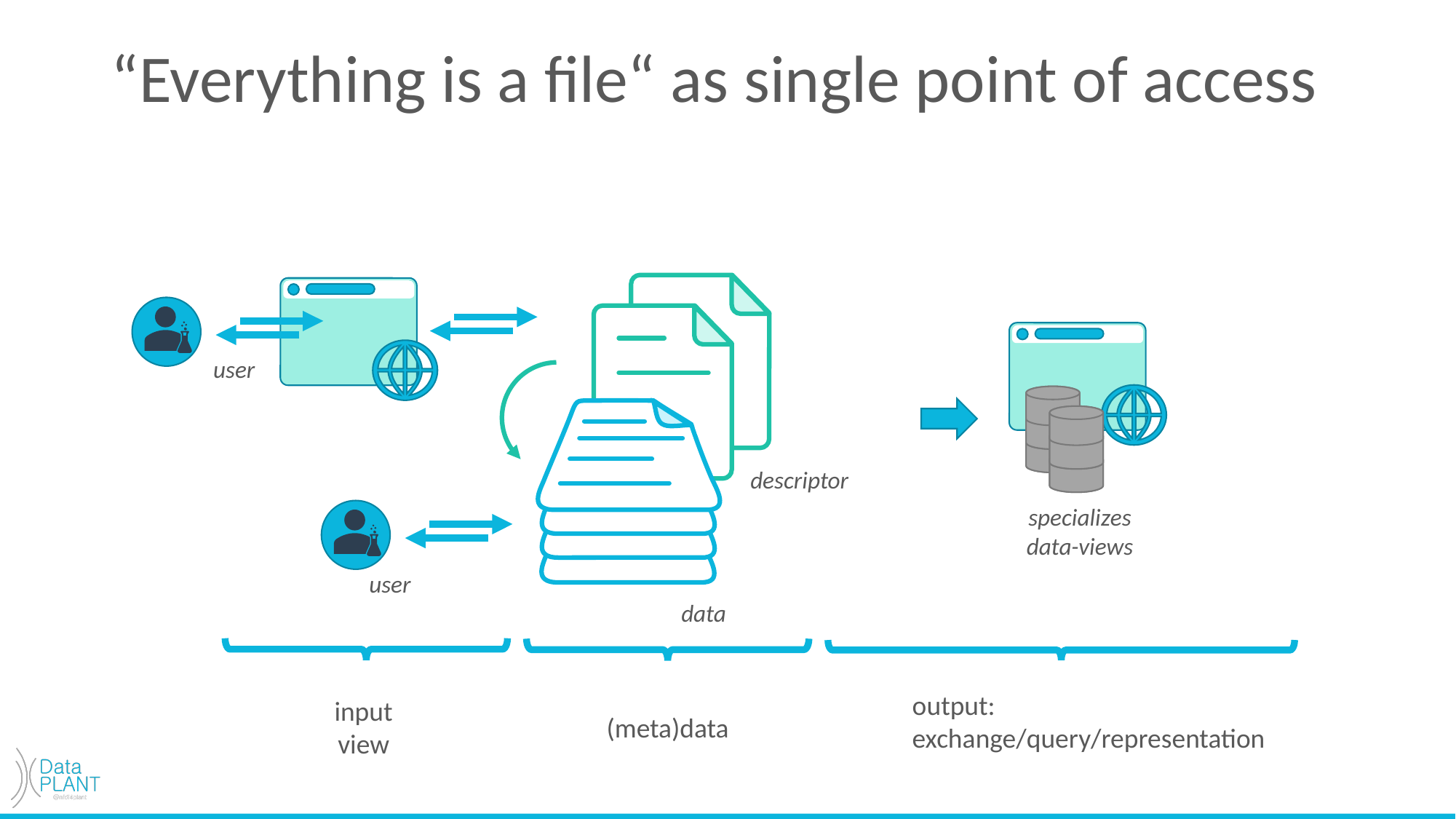

# “Everything is a file“ as single point of access

user

descriptor
specializes
 data-views

user
data
output:
exchange/query/representation
input
view
(meta)data